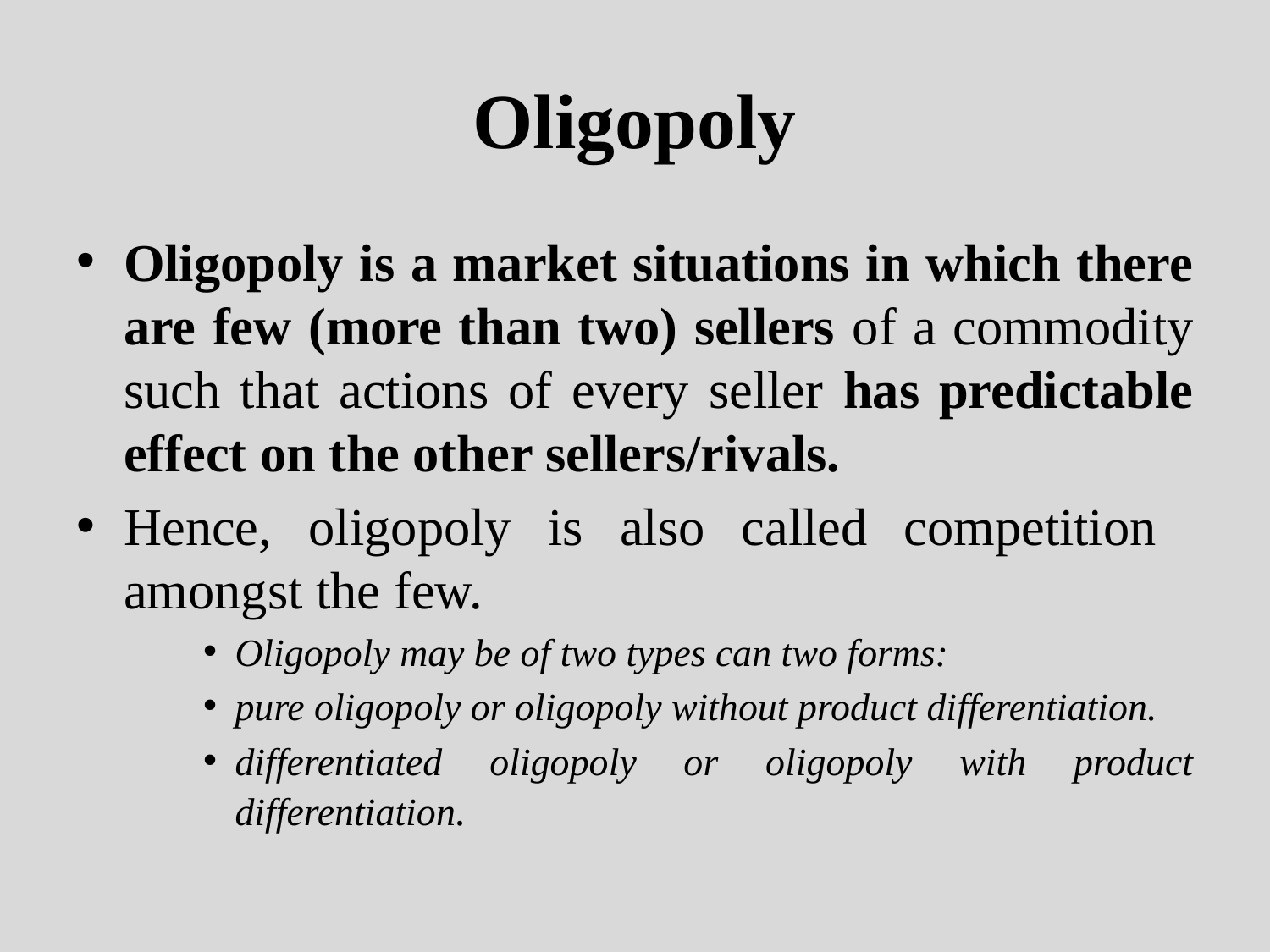

# Oligopoly
Oligopoly is a market situations in which there are few (more than two) sellers of a commodity such that actions of every seller has predictable effect on the other sellers/rivals.
Hence, oligopoly is also called competition  amongst the few.
Oligopoly may be of two types can two forms:
pure oligopoly or oligopoly without product differentiation.
differentiated oligopoly or oligopoly with product differentiation.